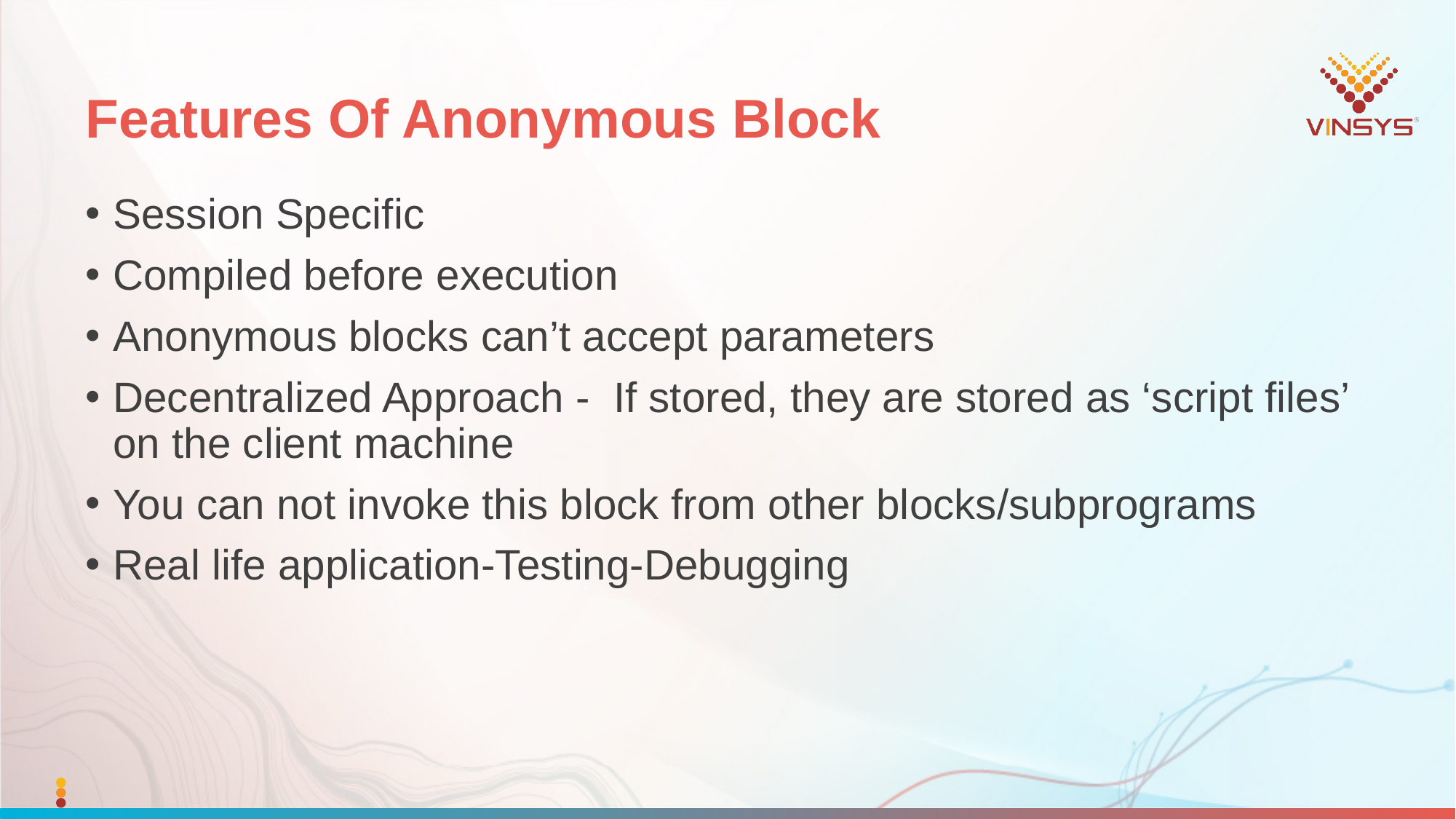

# Features Of Anonymous Block
Session Specific
Compiled before execution
Anonymous blocks can’t accept parameters
Decentralized Approach -  If stored, they are stored as ‘script files’ on the client machine
You can not invoke this block from other blocks/subprograms
Real life application-Testing-Debugging